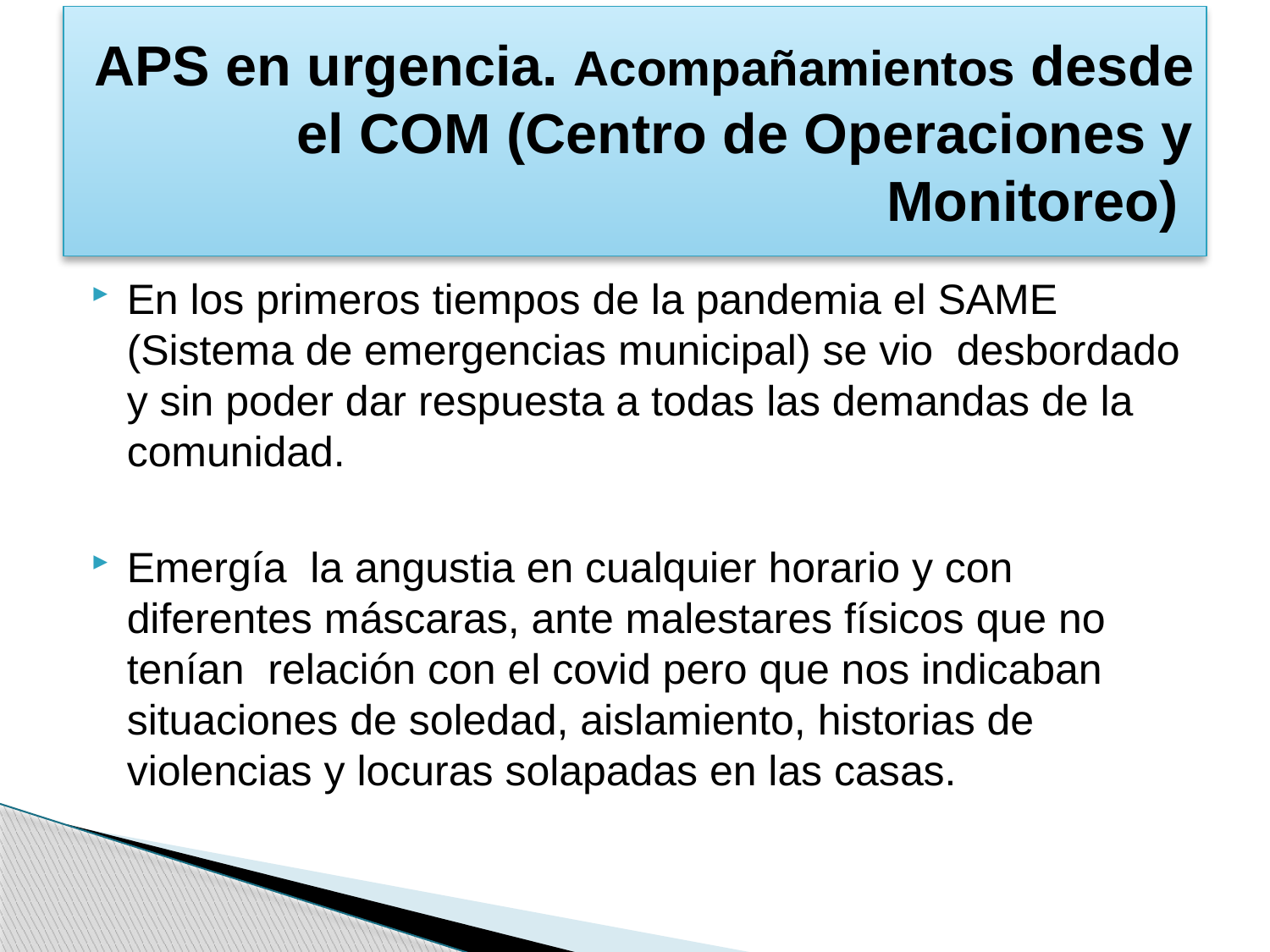

# APS en urgencia. Acompañamientos desde el COM (Centro de Operaciones y Monitoreo)
En los primeros tiempos de la pandemia el SAME (Sistema de emergencias municipal) se vio  desbordado y sin poder dar respuesta a todas las demandas de la comunidad.

Emergía  la angustia en cualquier horario y con diferentes máscaras, ante malestares físicos que no tenían  relación con el covid pero que nos indicaban situaciones de soledad, aislamiento, historias de  violencias y locuras solapadas en las casas.